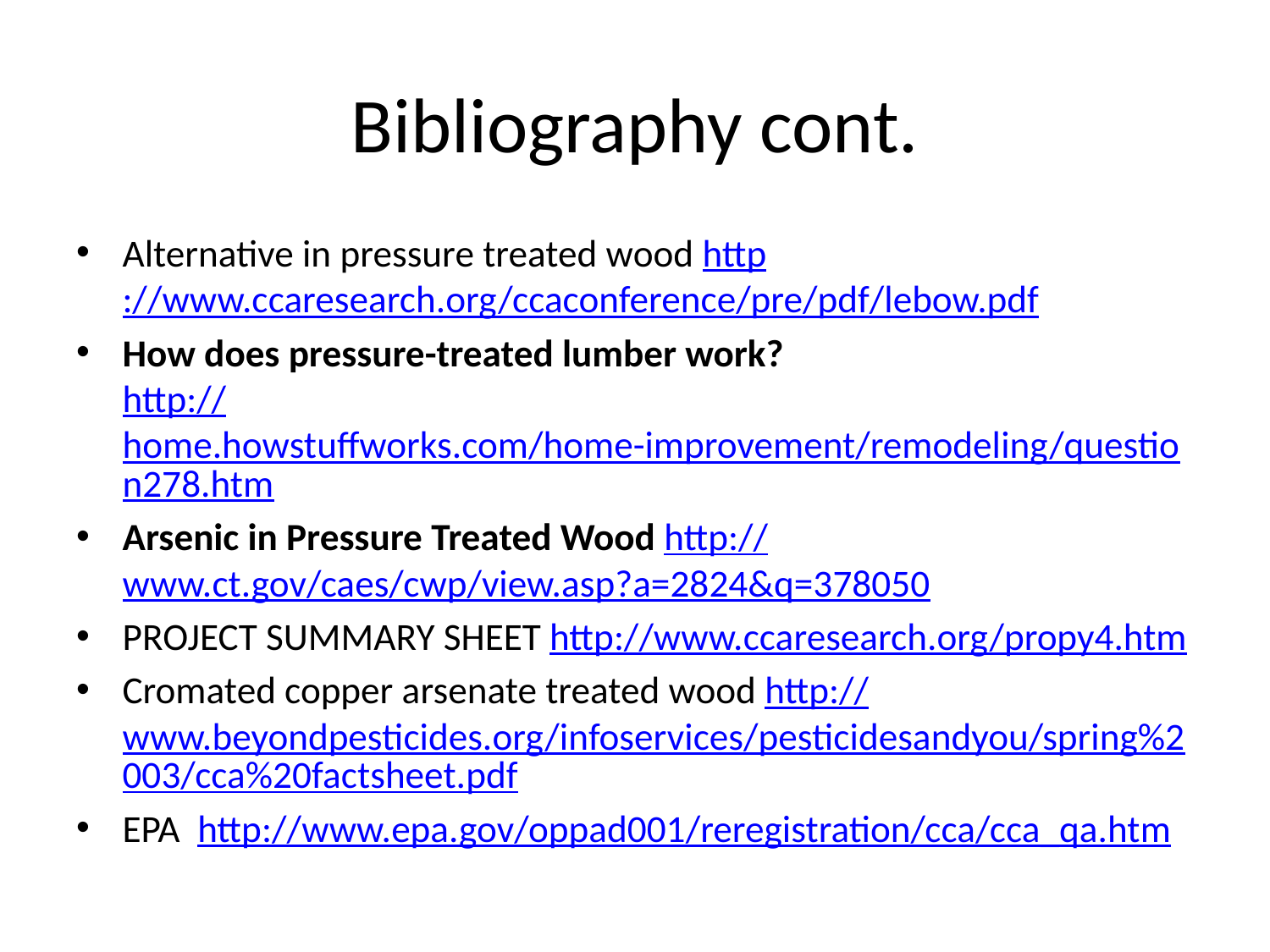

# Bibliography cont.
Alternative in pressure treated wood http://www.ccaresearch.org/ccaconference/pre/pdf/lebow.pdf
How does pressure-treated lumber work?
http://home.howstuffworks.com/home-improvement/remodeling/question278.htm
Arsenic in Pressure Treated Wood http://www.ct.gov/caes/cwp/view.asp?a=2824&q=378050
PROJECT SUMMARY SHEET http://www.ccaresearch.org/propy4.htm
Cromated copper arsenate treated wood http://www.beyondpesticides.org/infoservices/pesticidesandyou/spring%2003/cca%20factsheet.pdf
EPA  http://www.epa.gov/oppad001/reregistration/cca/cca_qa.htm